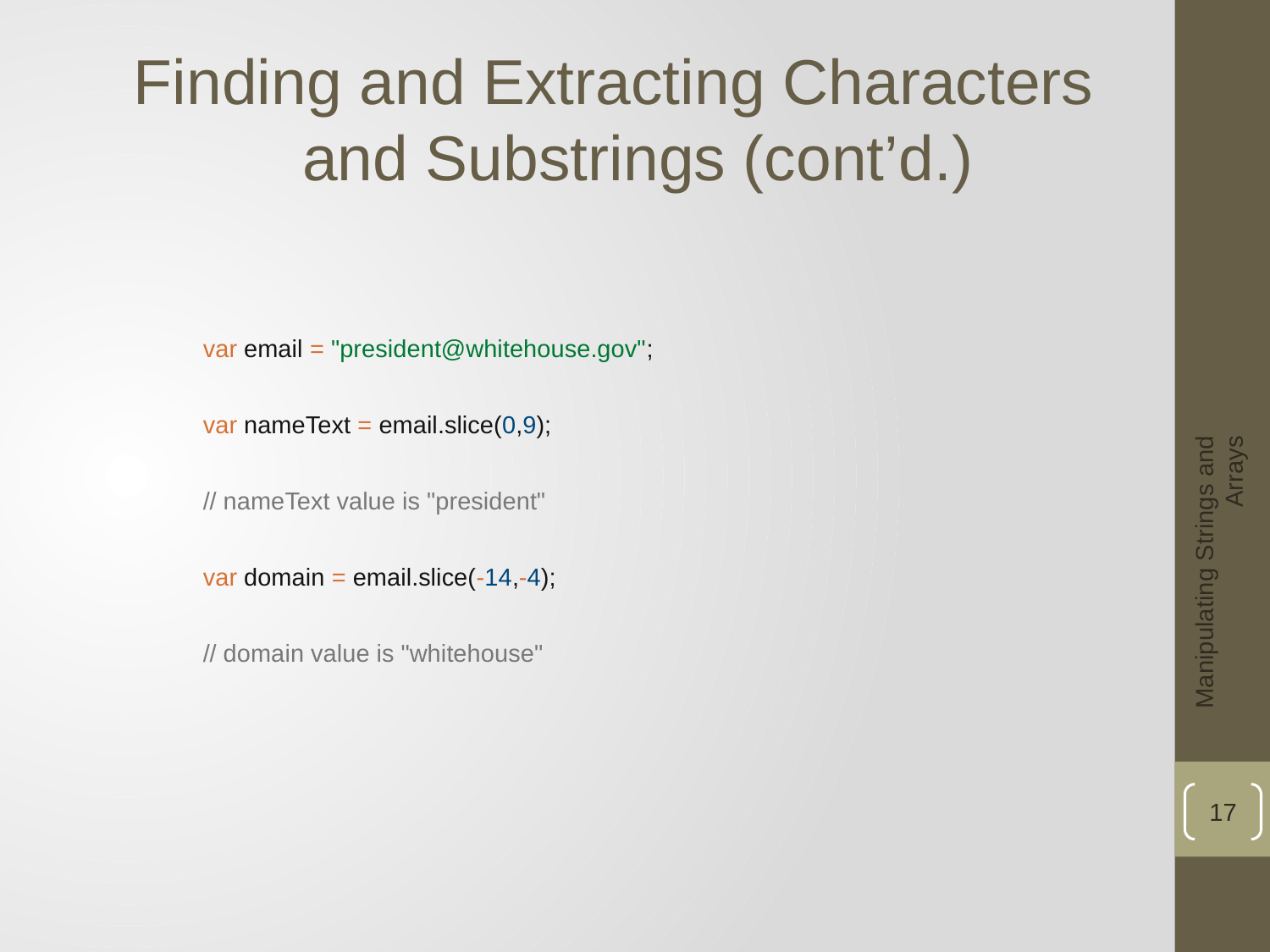

Finding and Extracting Characters and Substrings (cont’d.)
var email = "president@whitehouse.gov";
var nameText = email.slice(0,9);
// nameText value is "president"
var domain = email.slice(-14,-4);
// domain value is "whitehouse"
Manipulating Strings and Arrays
17